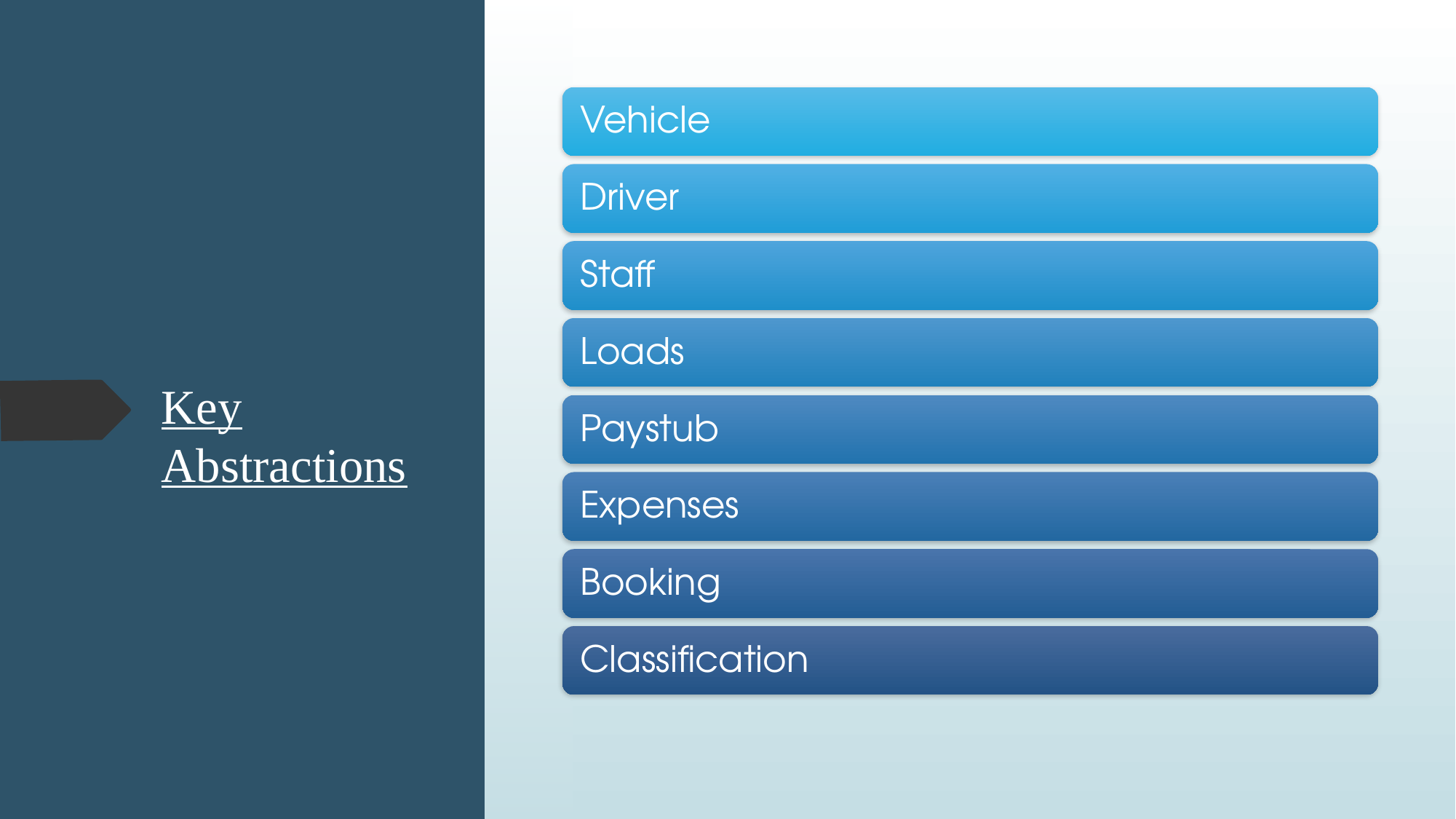

Vehicle
Driver
Staff
Loads
Paystub
Expenses
Booking
Classification
# Key Abstractions